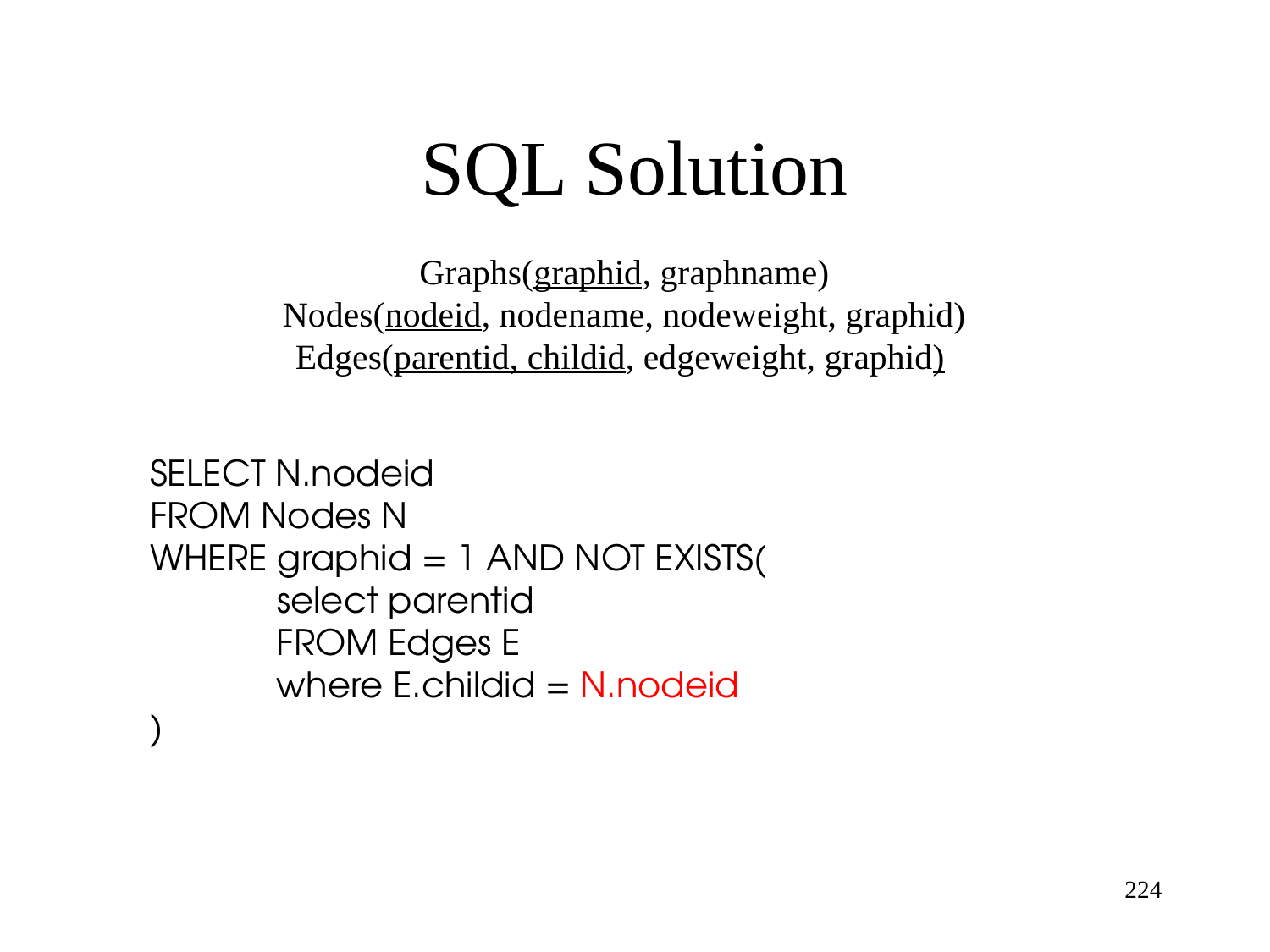

SQL Solution
Graphs(graphid, graphname)
Nodes(nodeid, nodename, nodeweight, graphid)
Edges(parentid, childid, edgeweight, graphid)
SELECT N.nodeid
FROM Nodes N
WHERE graphid = 1 AND NOT EXISTS(
	select parentid
             FROM Edges E
             where E.childid = N.nodeid
)
224